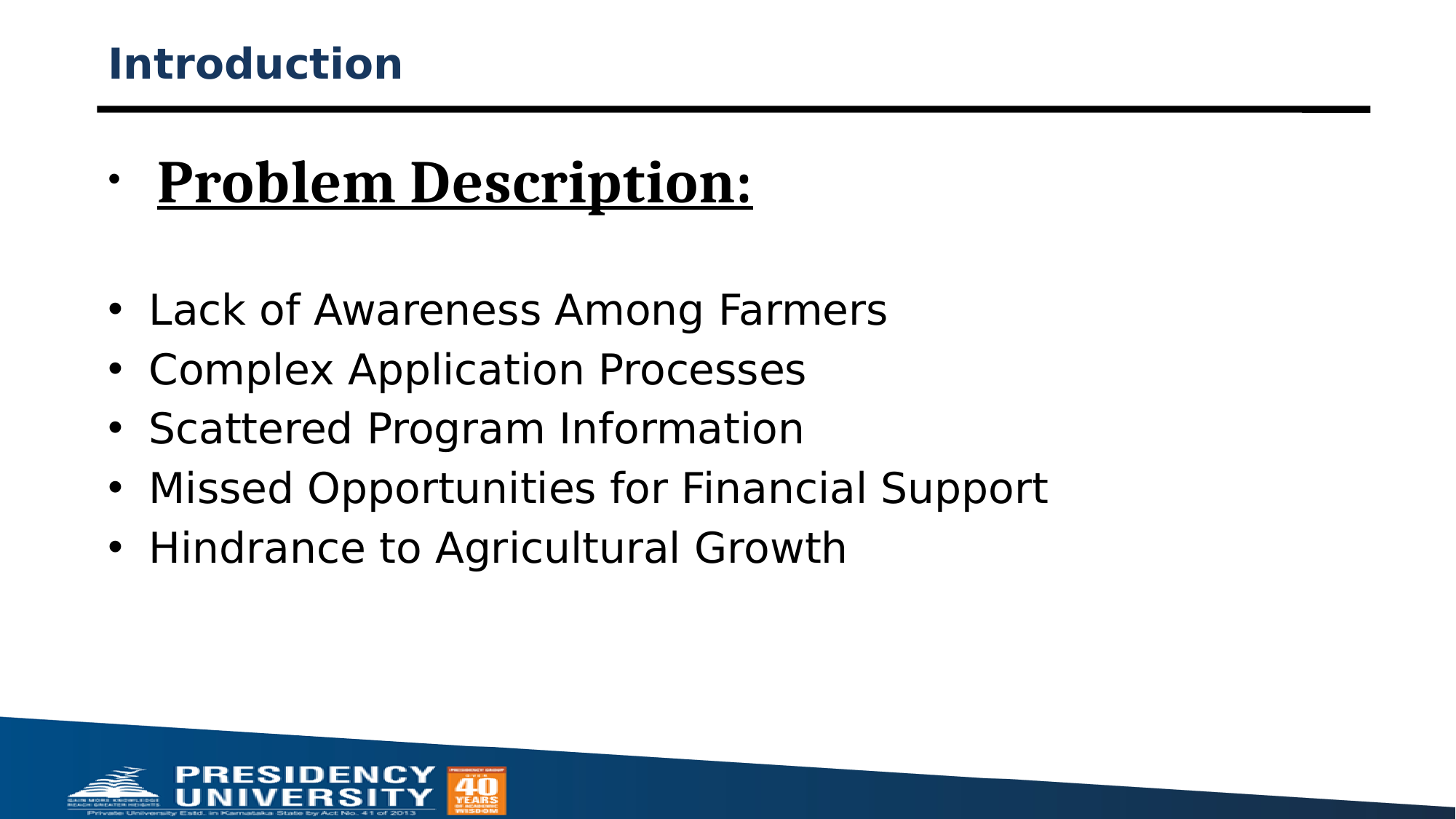

# Introduction
 Problem Description:

Lack of Awareness Among Farmers
Complex Application Processes
Scattered Program Information
Missed Opportunities for Financial Support
Hindrance to Agricultural Growth